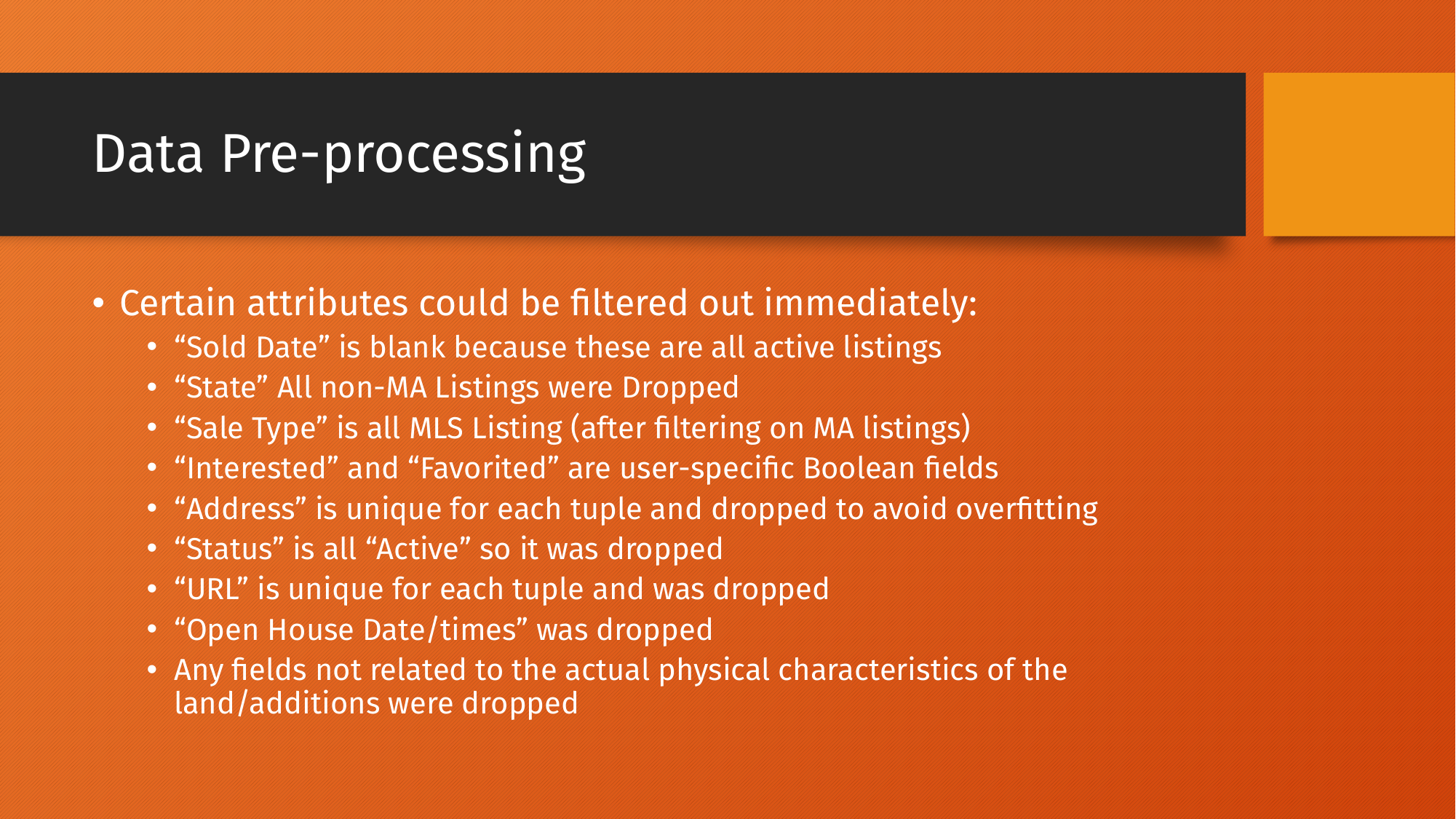

# Data Pre-processing
Certain attributes could be filtered out immediately:
“Sold Date” is blank because these are all active listings
“State” All non-MA Listings were Dropped
“Sale Type” is all MLS Listing (after filtering on MA listings)
“Interested” and “Favorited” are user-specific Boolean fields
“Address” is unique for each tuple and dropped to avoid overfitting
“Status” is all “Active” so it was dropped
“URL” is unique for each tuple and was dropped
“Open House Date/times” was dropped
Any fields not related to the actual physical characteristics of the land/additions were dropped